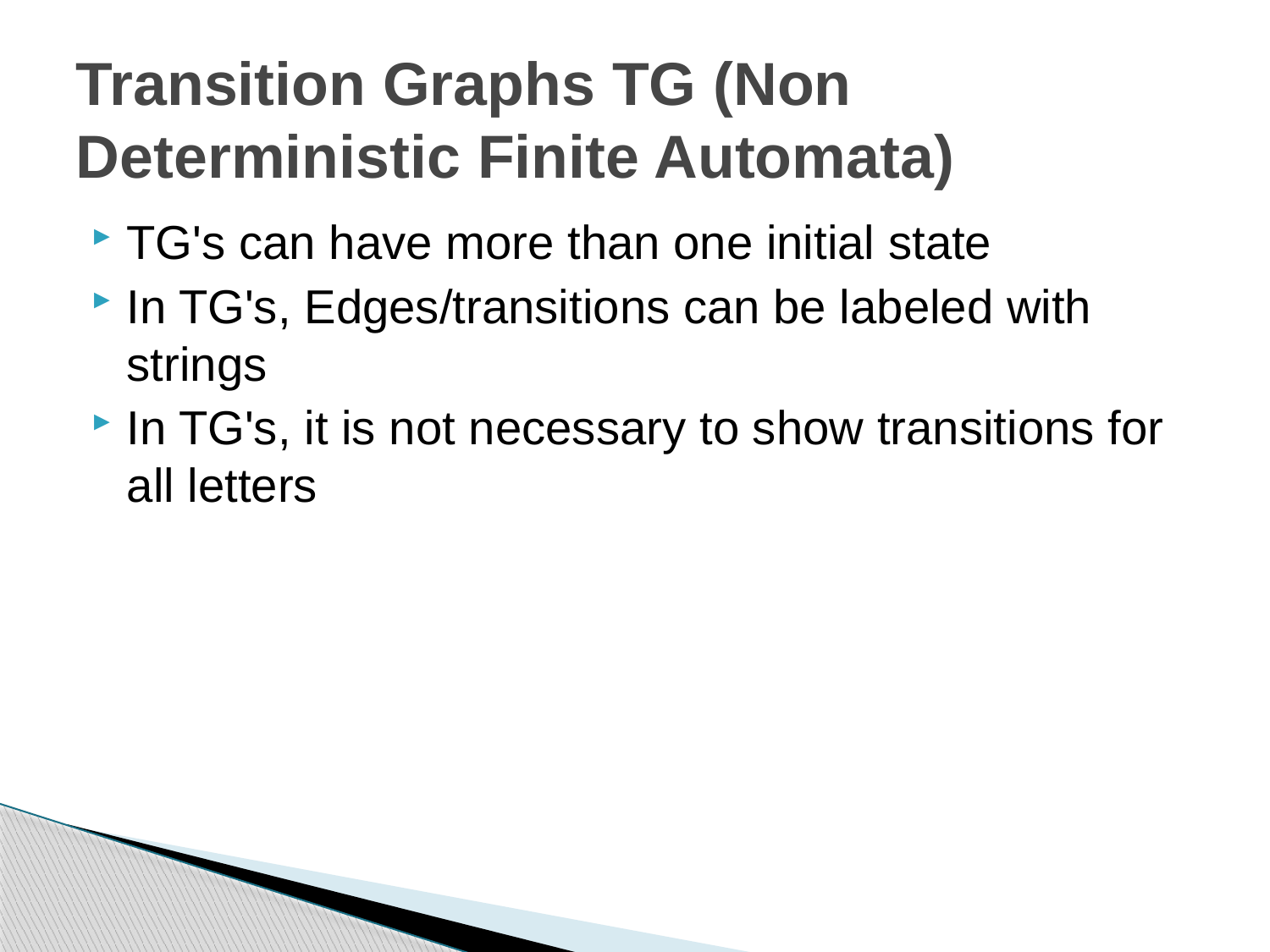

# Transition Graphs TG (Non Deterministic Finite Automata)
TG's can have more than one initial state
In TG's, Edges/transitions can be labeled with strings
In TG's, it is not necessary to show transitions for all letters